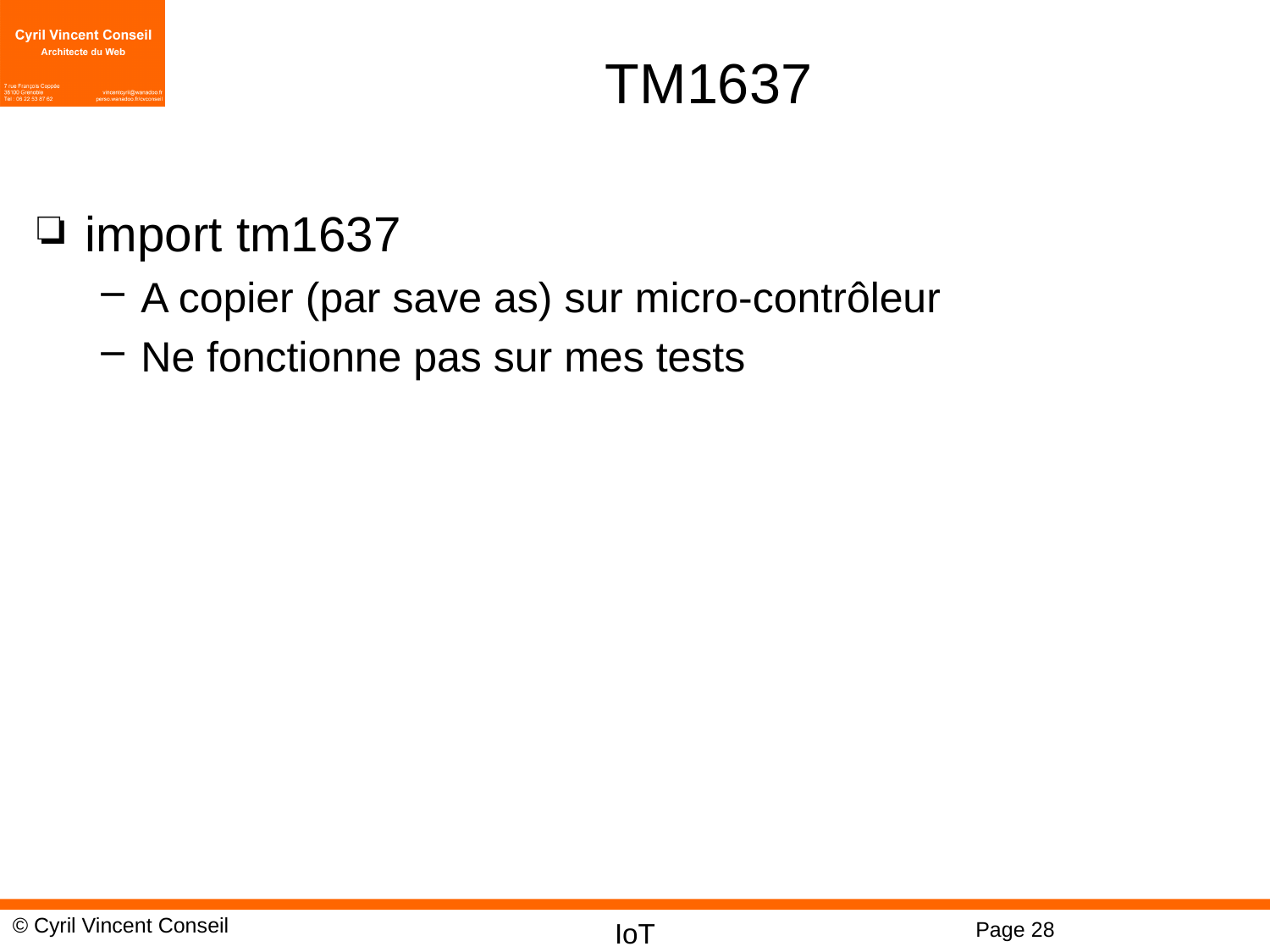

# TM1637
import tm1637
A copier (par save as) sur micro-contrôleur
Ne fonctionne pas sur mes tests